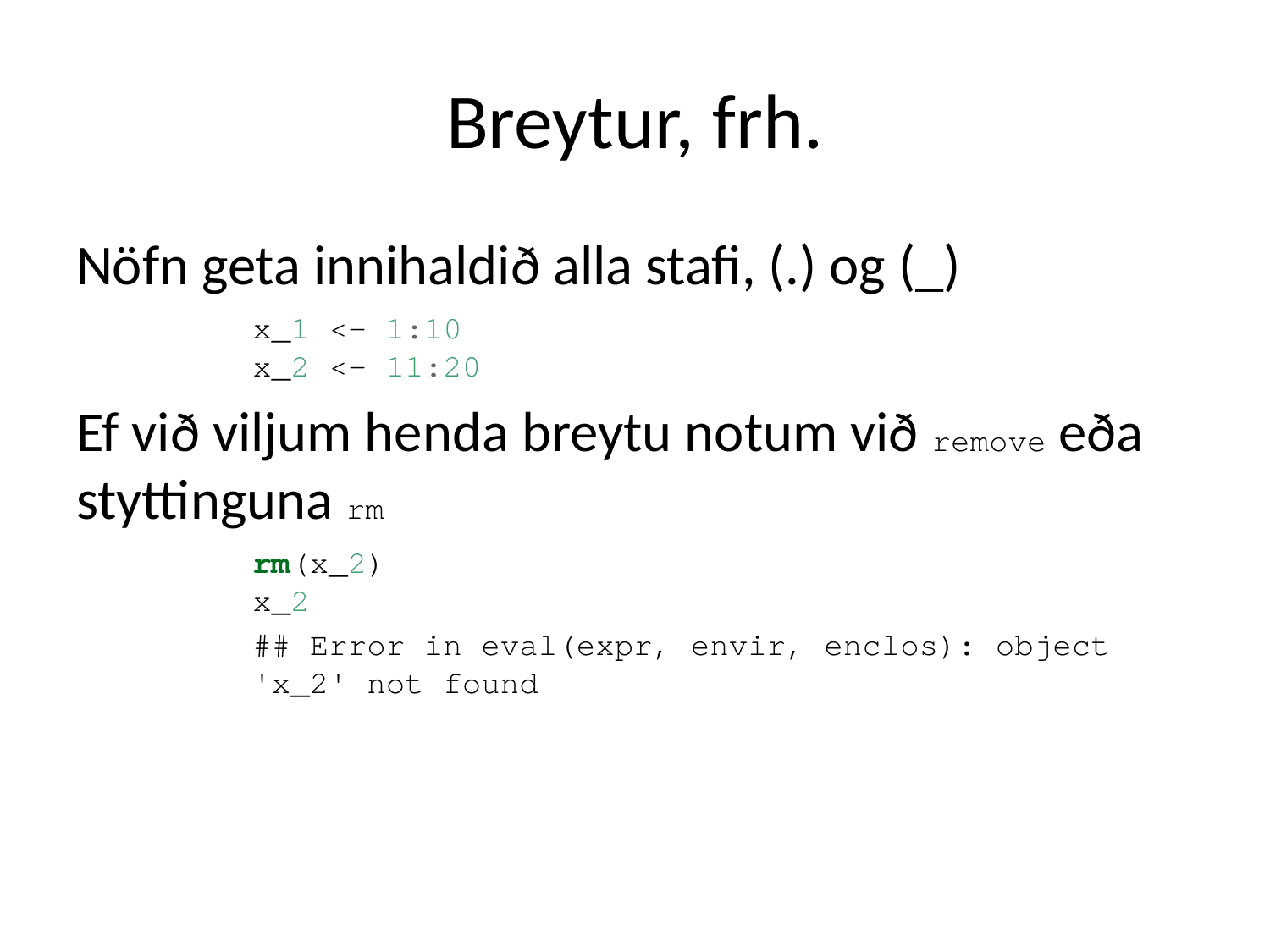

# Breytur, frh.
Nöfn geta innihaldið alla stafi, (.) og (_)
x_1 <- 1:10
x_2 <- 11:20
Ef við viljum henda breytu notum við remove eða styttinguna rm
rm(x_2)
x_2
## Error in eval(expr, envir, enclos): object 'x_2' not found